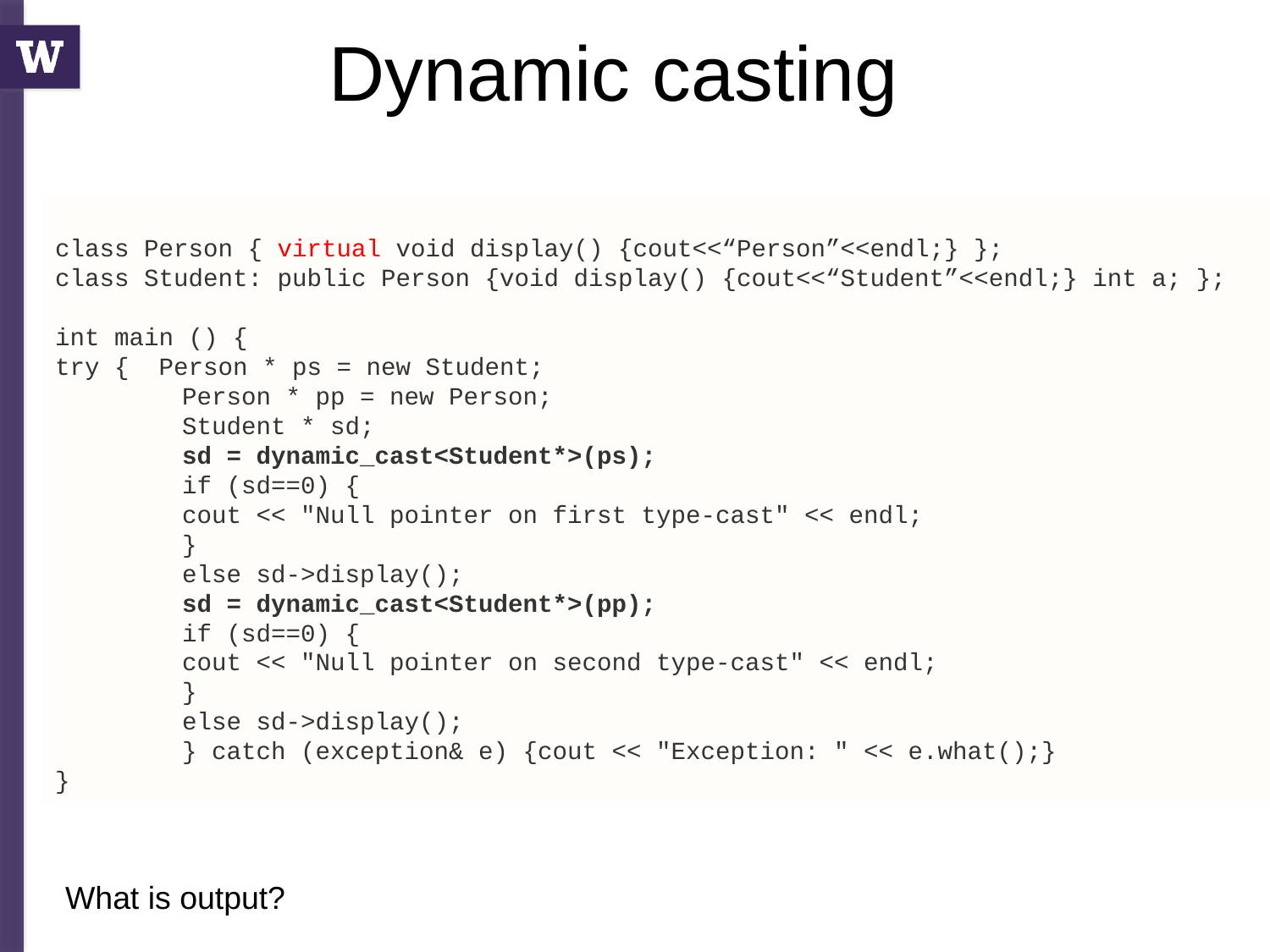

# Dynamic casting

class Person { virtual void display() {cout<<“Person”<<endl;} };
class Student: public Person {void display() {cout<<“Student”<<endl;} int a; };

int main () {
try {  Person * ps = new Student;
	Person * pp = new Person;
	Student * sd;
	sd = dynamic_cast<Student*>(ps);
	if (sd==0) {
    	cout << "Null pointer on first type-cast" << endl;
    	}
  	else sd->display();
	sd = dynamic_cast<Student*>(pp);
 	if (sd==0) {
   	cout << "Null pointer on second type-cast" << endl;
   	}
   	else sd->display();
   	} catch (exception& e) {cout << "Exception: " << e.what();}
}
What is output?